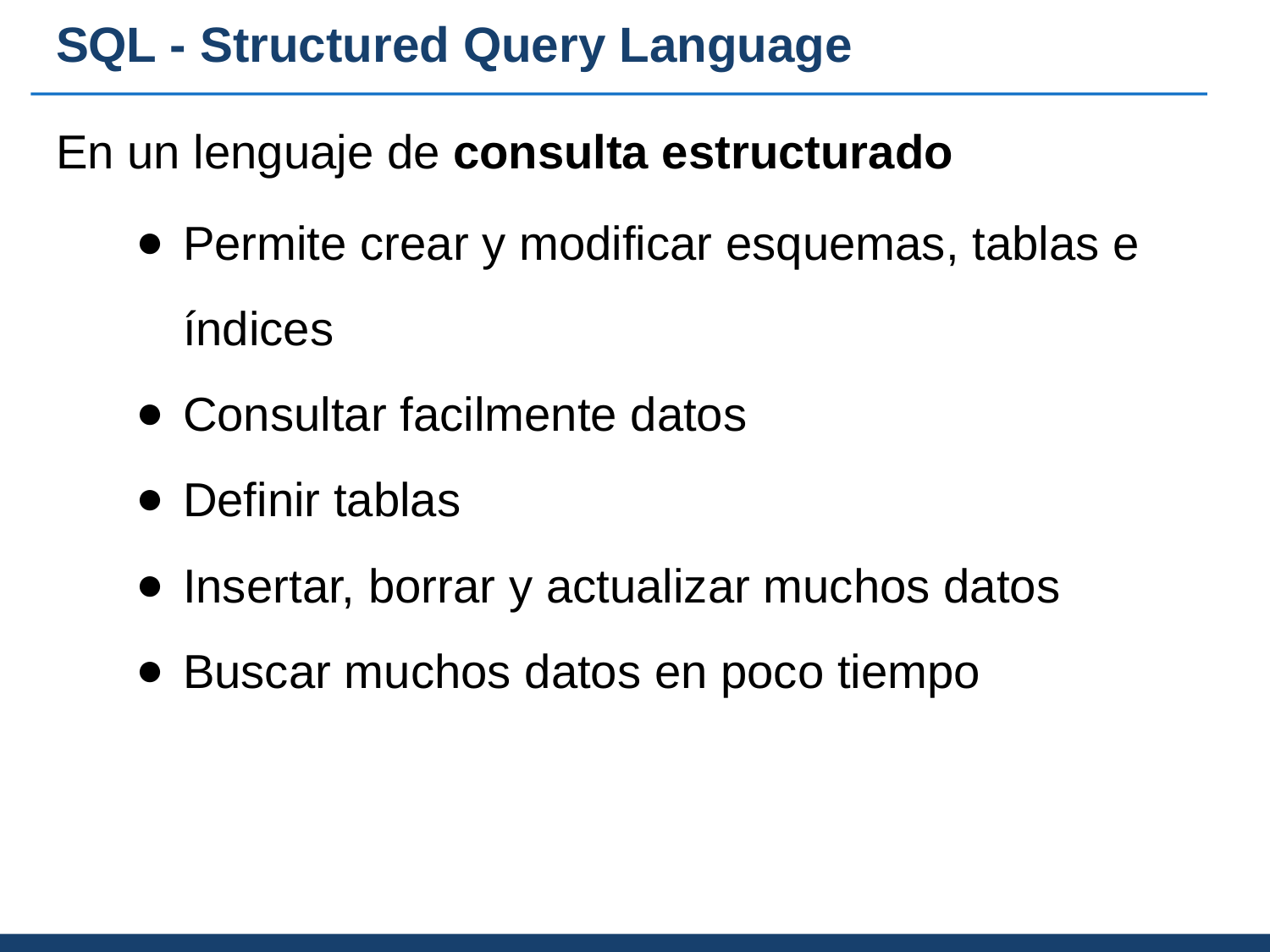

# SQL - Structured Query Language
En un lenguaje de consulta estructurado
Permite crear y modificar esquemas, tablas e índices
Consultar facilmente datos
Definir tablas
Insertar, borrar y actualizar muchos datos
Buscar muchos datos en poco tiempo